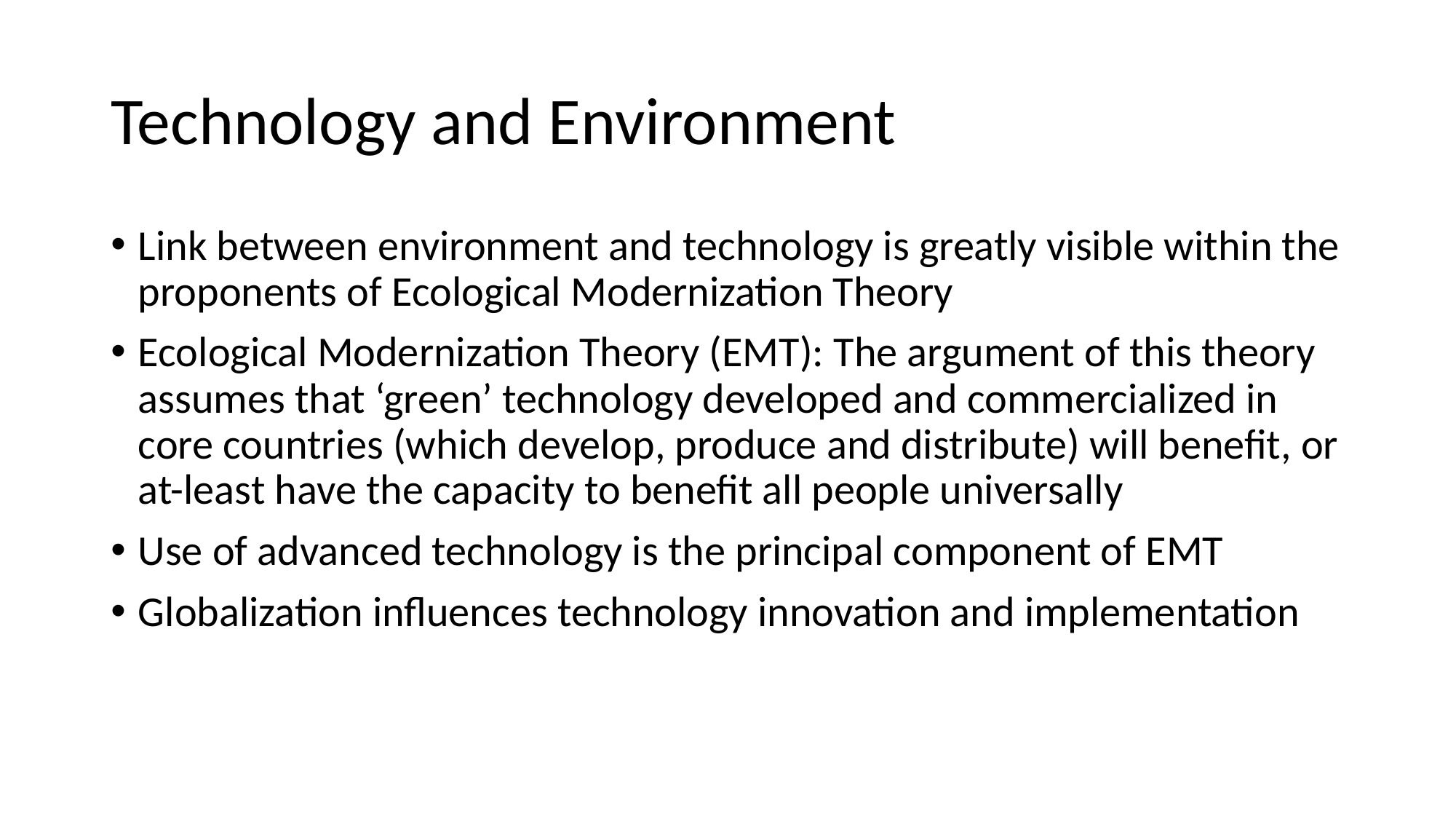

# Technology and Environment
Link between environment and technology is greatly visible within the proponents of Ecological Modernization Theory
Ecological Modernization Theory (EMT): The argument of this theory assumes that ‘green’ technology developed and commercialized in core countries (which develop, produce and distribute) will benefit, or at-least have the capacity to benefit all people universally
Use of advanced technology is the principal component of EMT
Globalization influences technology innovation and implementation